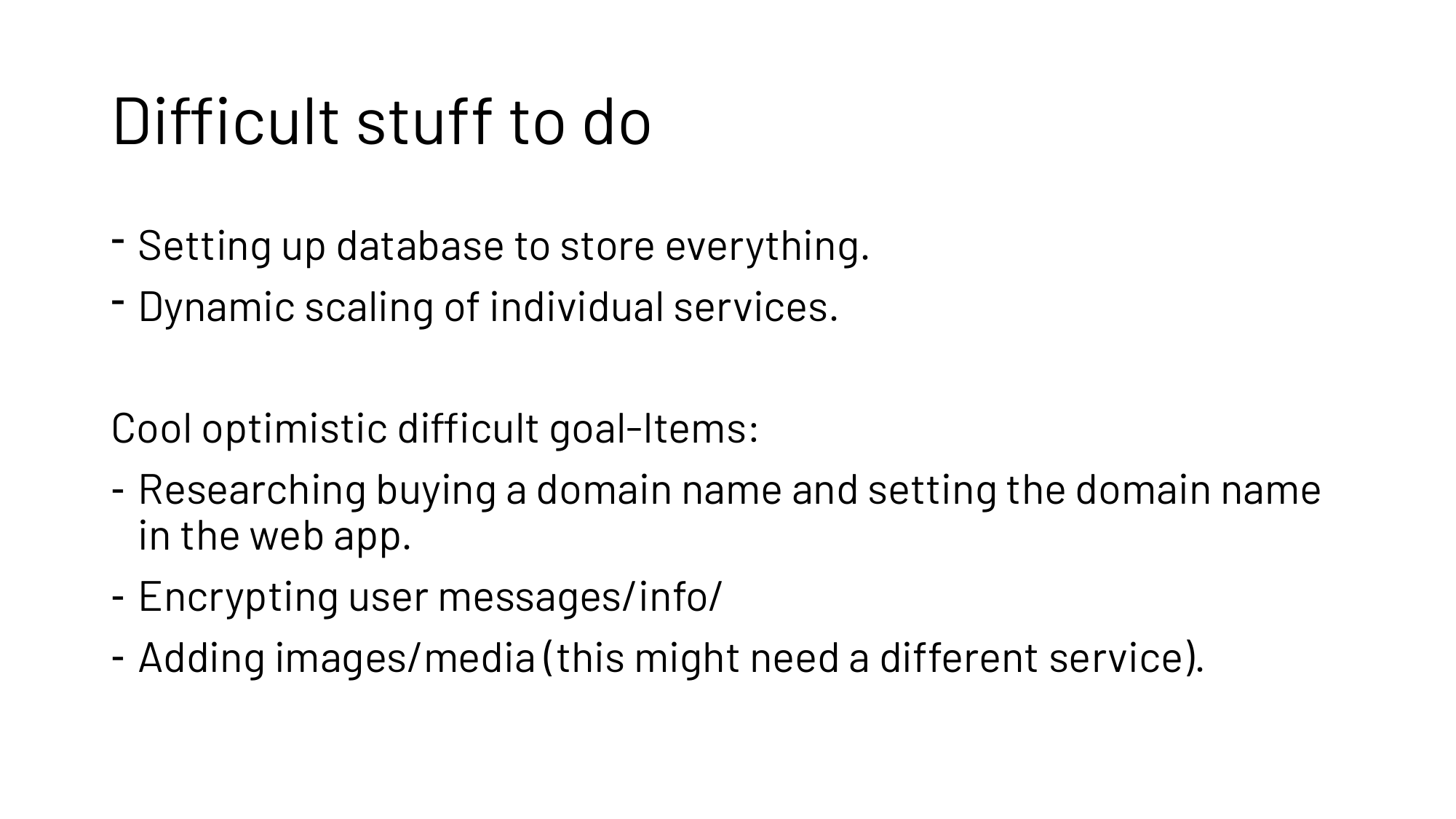

# Difficult stuff to do
Setting up database to store everything.
Dynamic scaling of individual services.

Cool optimistic difficult goal-Items:
Researching buying a domain name and setting the domain name in the web app.
Encrypting user messages/info/
Adding images/media (this might need a different service).